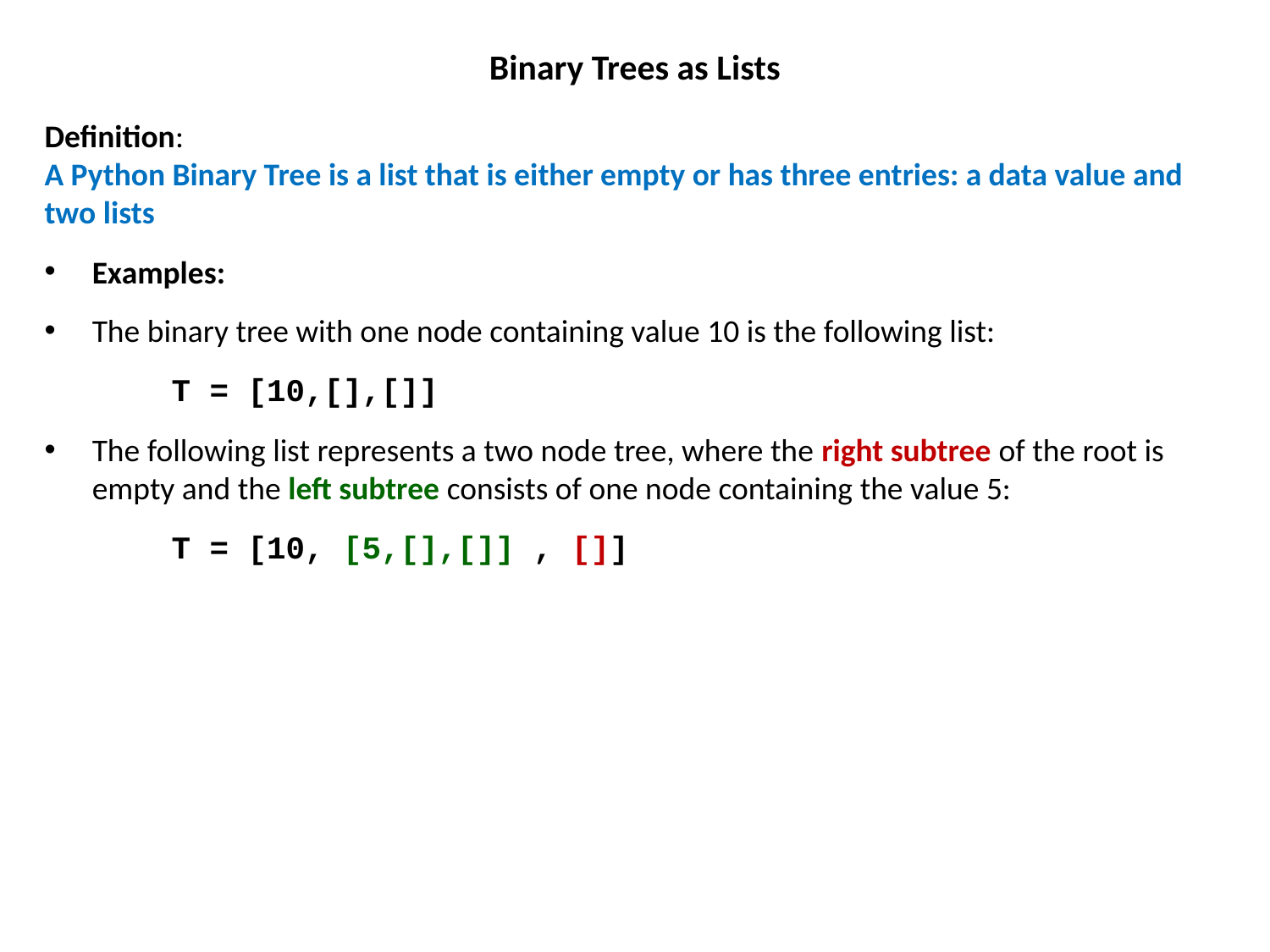

# Binary Trees as Lists
Definition:
A Python Binary Tree is a list that is either empty or has three entries: a data value and two lists
Examples:
The binary tree with one node containing value 10 is the following list:
	T = [10,[],[]]
The following list represents a two node tree, where the right subtree of the root is empty and the left subtree consists of one node containing the value 5:
	T = [10, [5,[],[]] , []]